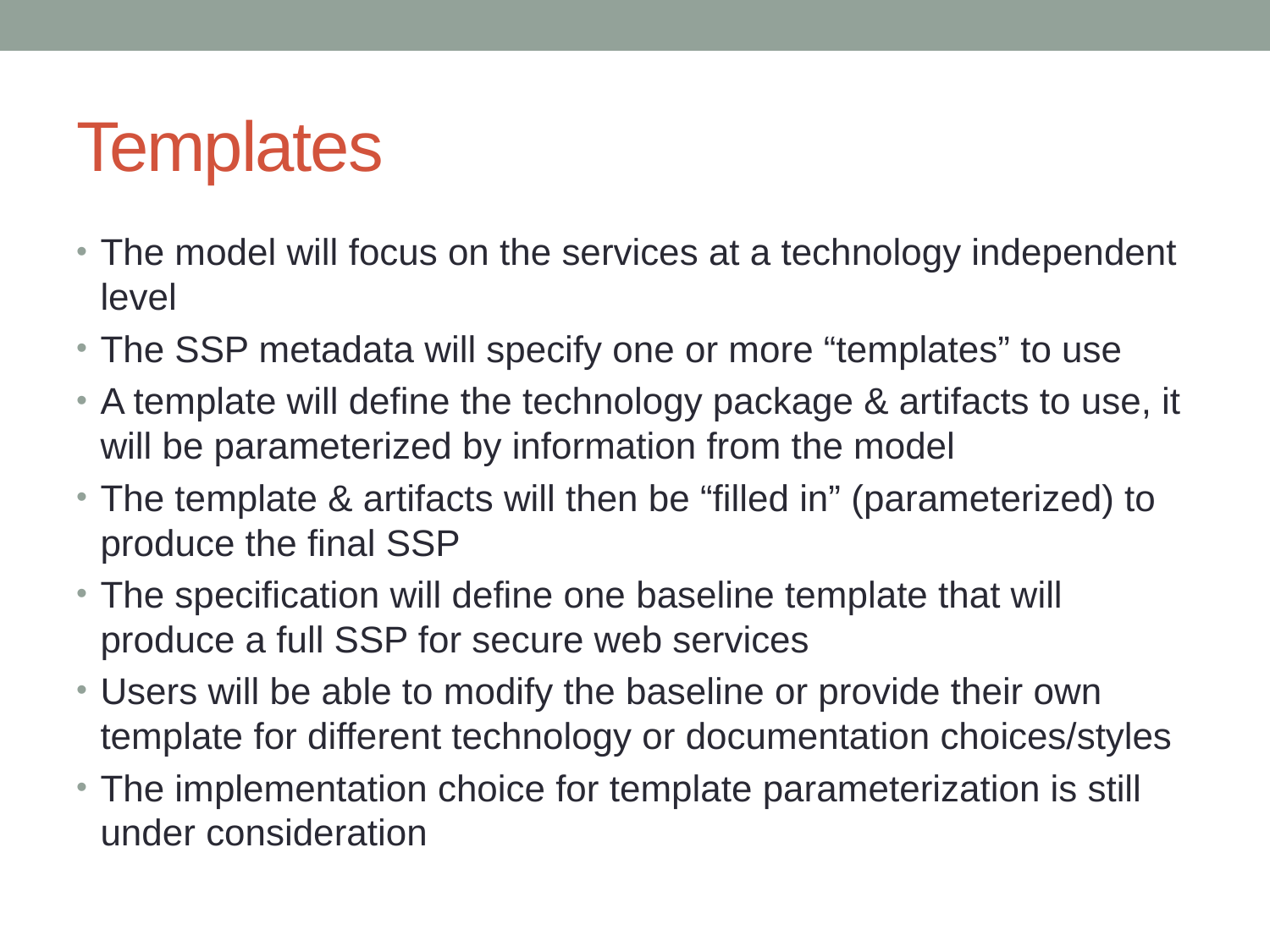

# Templates
The model will focus on the services at a technology independent level
The SSP metadata will specify one or more “templates” to use
A template will define the technology package & artifacts to use, it will be parameterized by information from the model
The template & artifacts will then be “filled in” (parameterized) to produce the final SSP
The specification will define one baseline template that will produce a full SSP for secure web services
Users will be able to modify the baseline or provide their own template for different technology or documentation choices/styles
The implementation choice for template parameterization is still under consideration